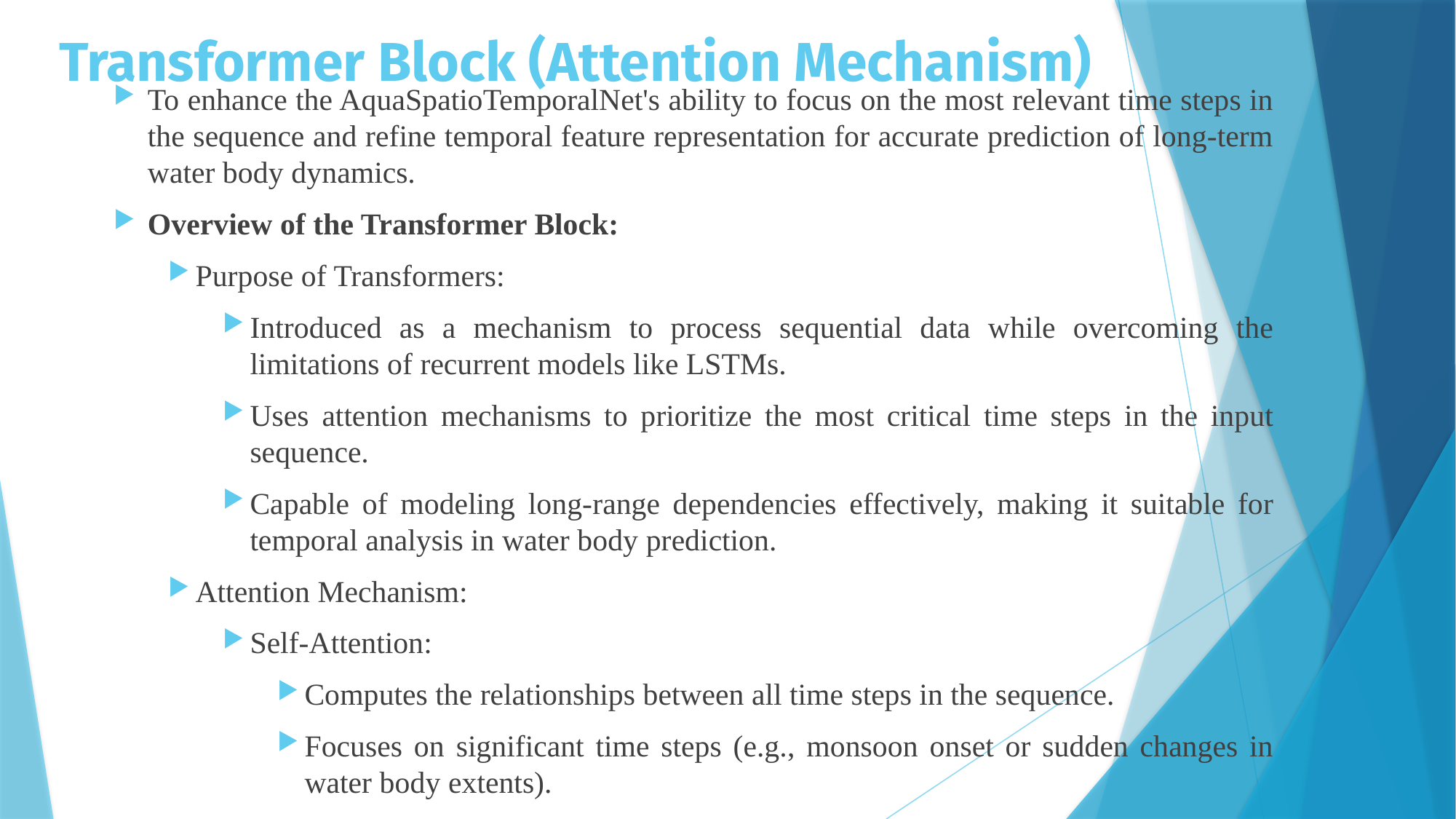

# Transformer Block (Attention Mechanism)
To enhance the AquaSpatioTemporalNet's ability to focus on the most relevant time steps in the sequence and refine temporal feature representation for accurate prediction of long-term water body dynamics.
Overview of the Transformer Block:
Purpose of Transformers:
Introduced as a mechanism to process sequential data while overcoming the limitations of recurrent models like LSTMs.
Uses attention mechanisms to prioritize the most critical time steps in the input sequence.
Capable of modeling long-range dependencies effectively, making it suitable for temporal analysis in water body prediction.
Attention Mechanism:
Self-Attention:
Computes the relationships between all time steps in the sequence.
Focuses on significant time steps (e.g., monsoon onset or sudden changes in water body extents).